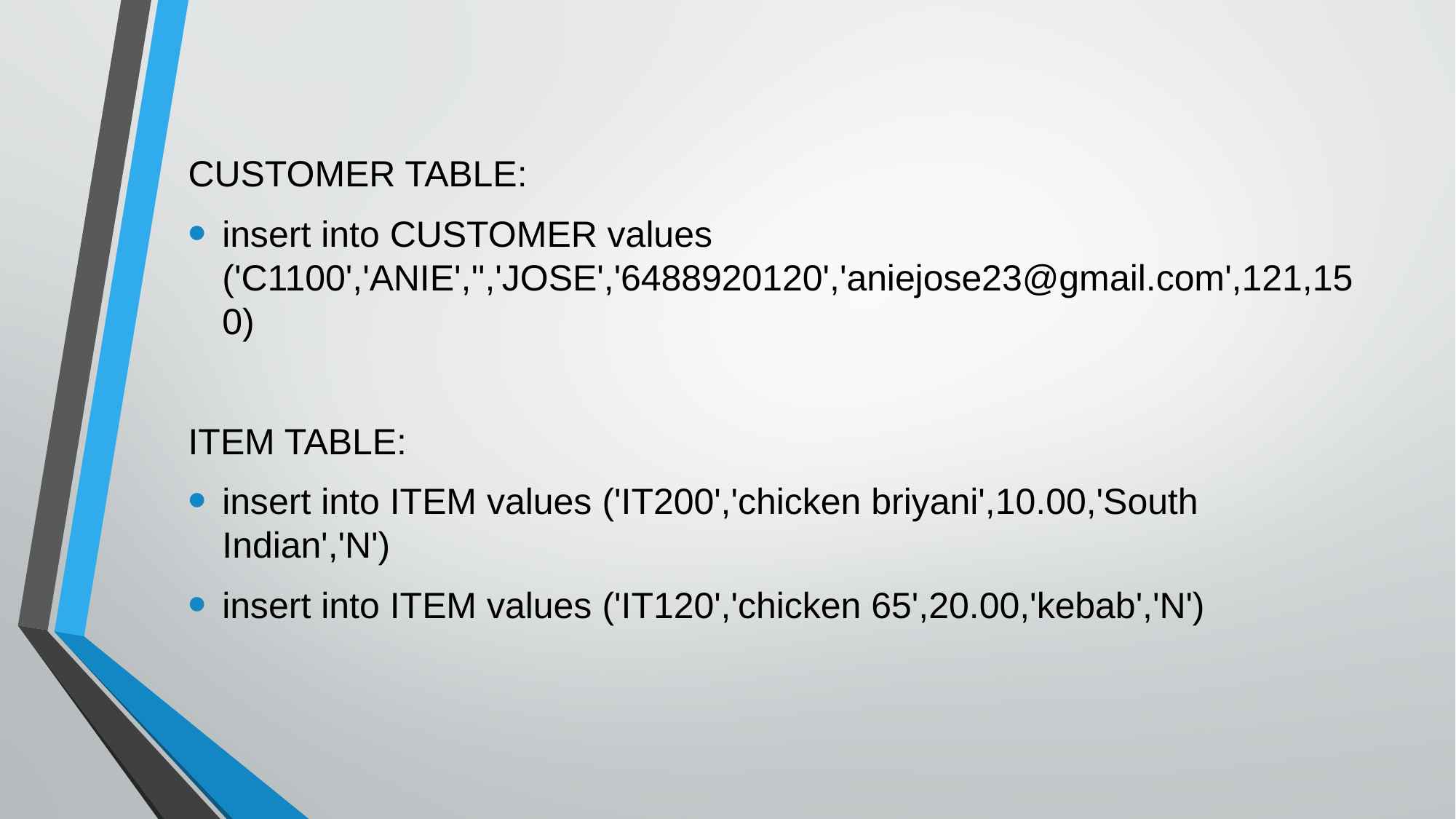

CUSTOMER TABLE:
insert into CUSTOMER values ('C1100','ANIE','','JOSE','6488920120','aniejose23@gmail.com',121,150)

ITEM TABLE:
insert into ITEM values ('IT200','chicken briyani',10.00,'South Indian','N')
insert into ITEM values ('IT120','chicken 65',20.00,'kebab','N')